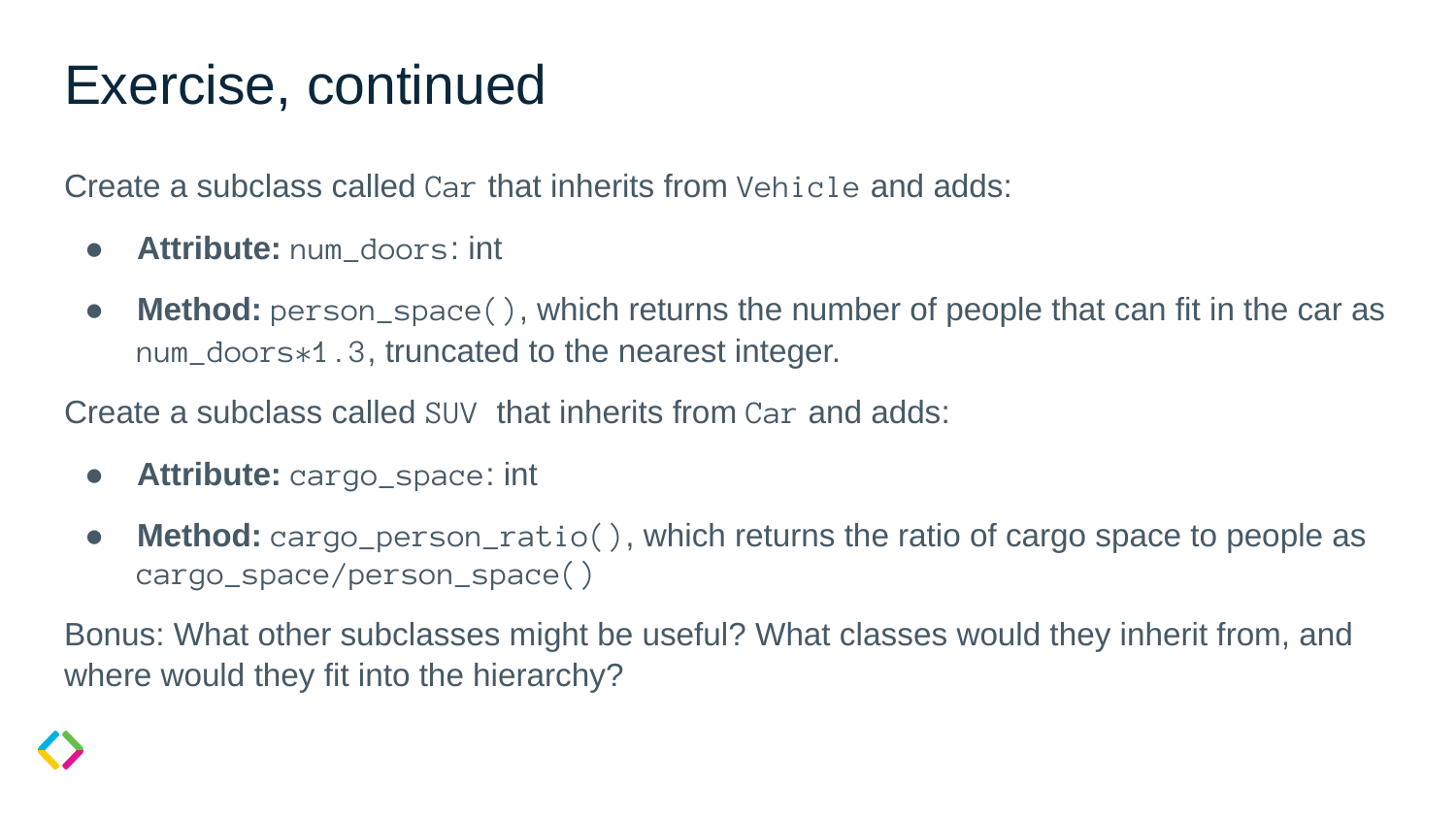

# Exercise, continued
Create a subclass called Car that inherits from Vehicle and adds:
Attribute: num_doors: int
Method: person_space(), which returns the number of people that can fit in the car as num_doors*1.3, truncated to the nearest integer.
Create a subclass called SUV that inherits from Car and adds:
Attribute: cargo_space: int
Method: cargo_person_ratio(), which returns the ratio of cargo space to people as cargo_space/person_space()
Bonus: What other subclasses might be useful? What classes would they inherit from, and where would they fit into the hierarchy?